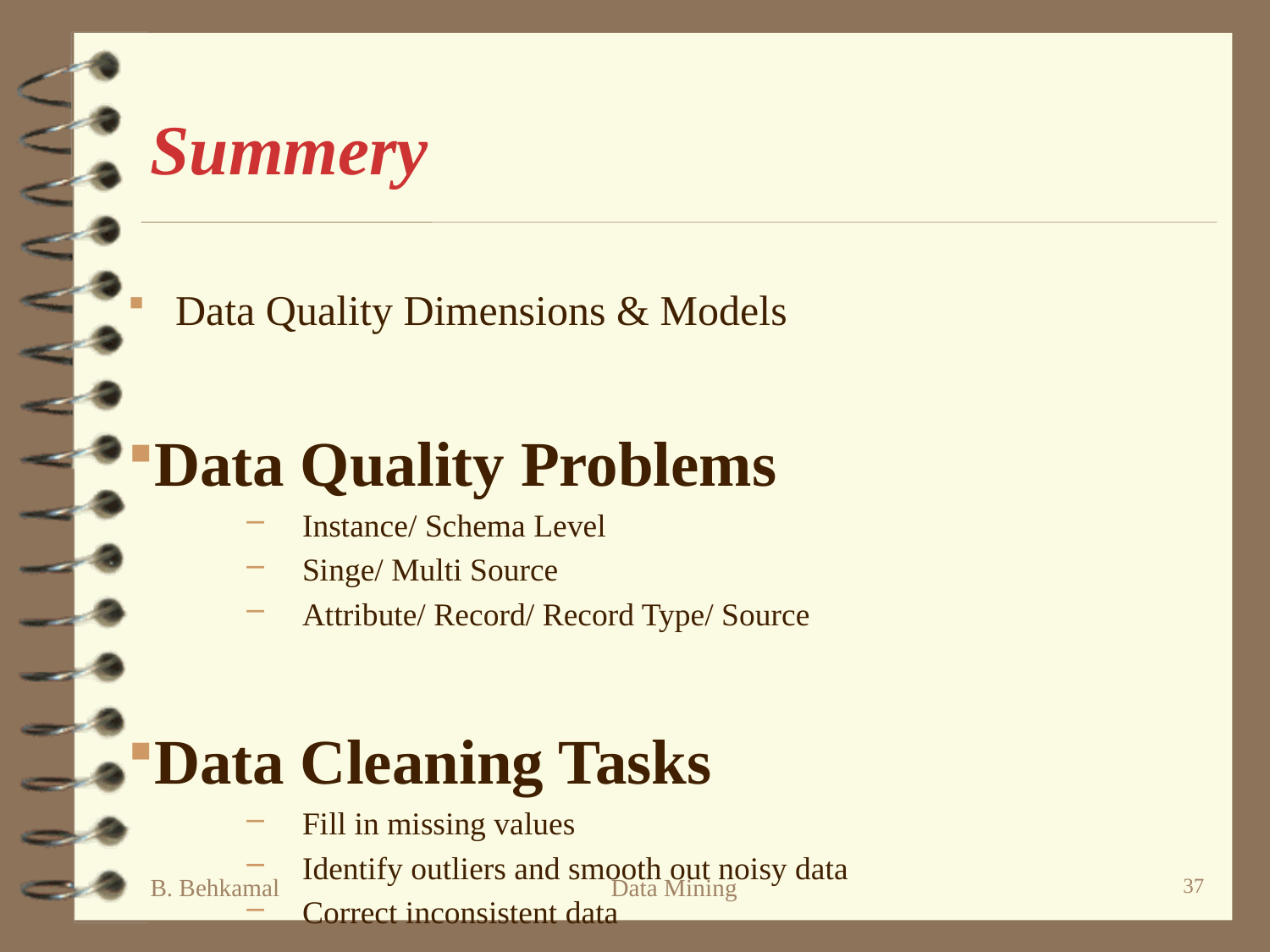

# Summery
Data Quality Dimensions & Models
Data Quality Problems
Instance/ Schema Level
Singe/ Multi Source
Attribute/ Record/ Record Type/ Source
Data Cleaning Tasks
Fill in missing values
Identify outliers and smooth out noisy data
Correct inconsistent data

B. Behkamal
Data Mining
37